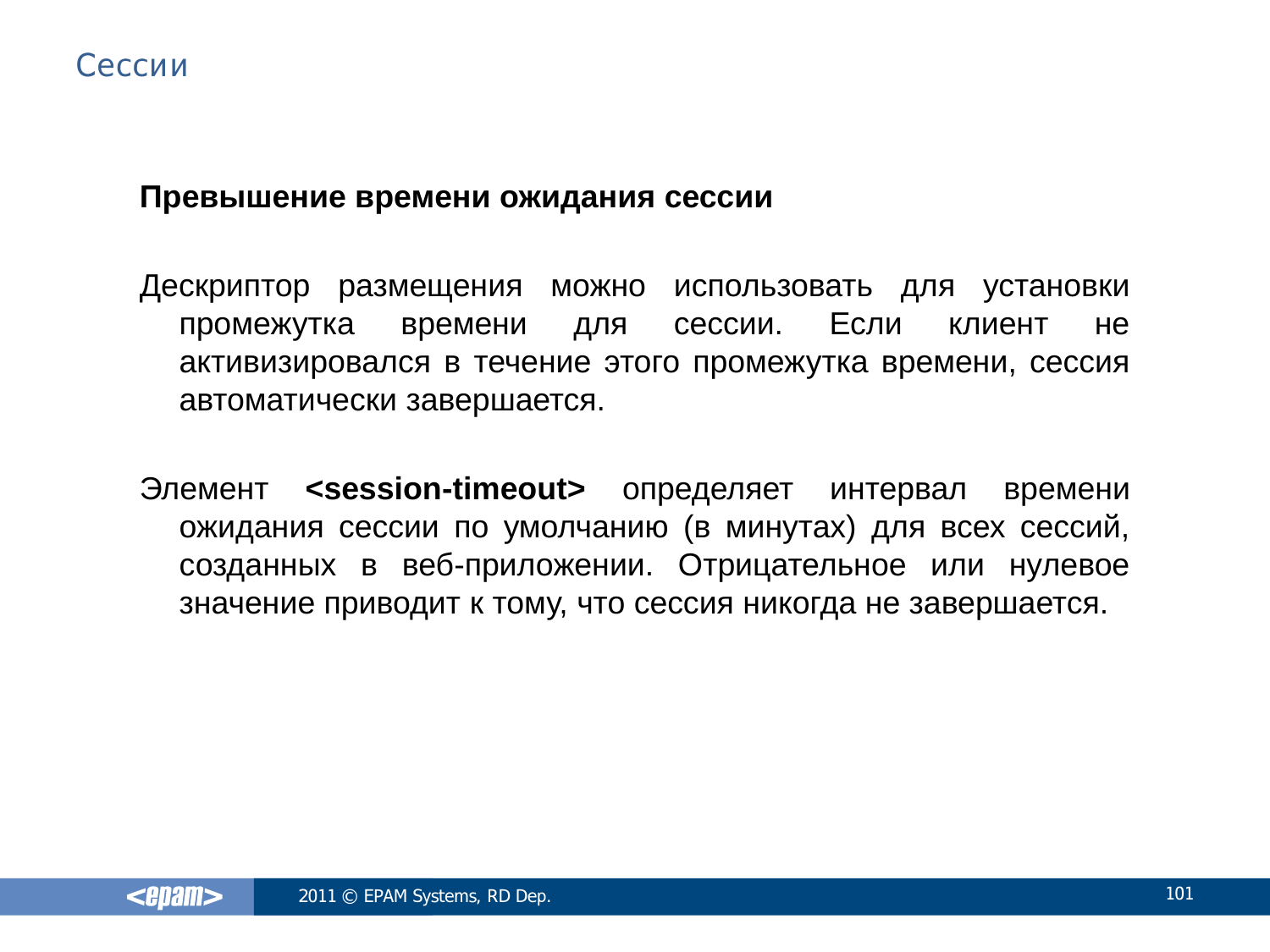

# Сессии
Превышение времени ожидания сессии

Дескриптор размещения можно использовать для установки промежутка времени для сессии. Если клиент не активизировался в течение этого промежутка времени, сессия автоматически завершается.

Элемент <session-timeout> определяет интервал времени ожидания сессии по умолчанию (в минутах) для всех сессий, созданных в веб-приложении. Отрицательное или нулевое значение приводит к тому, что сессия никогда не завершается.

101
2011 © EPAM Systems, RD Dep.